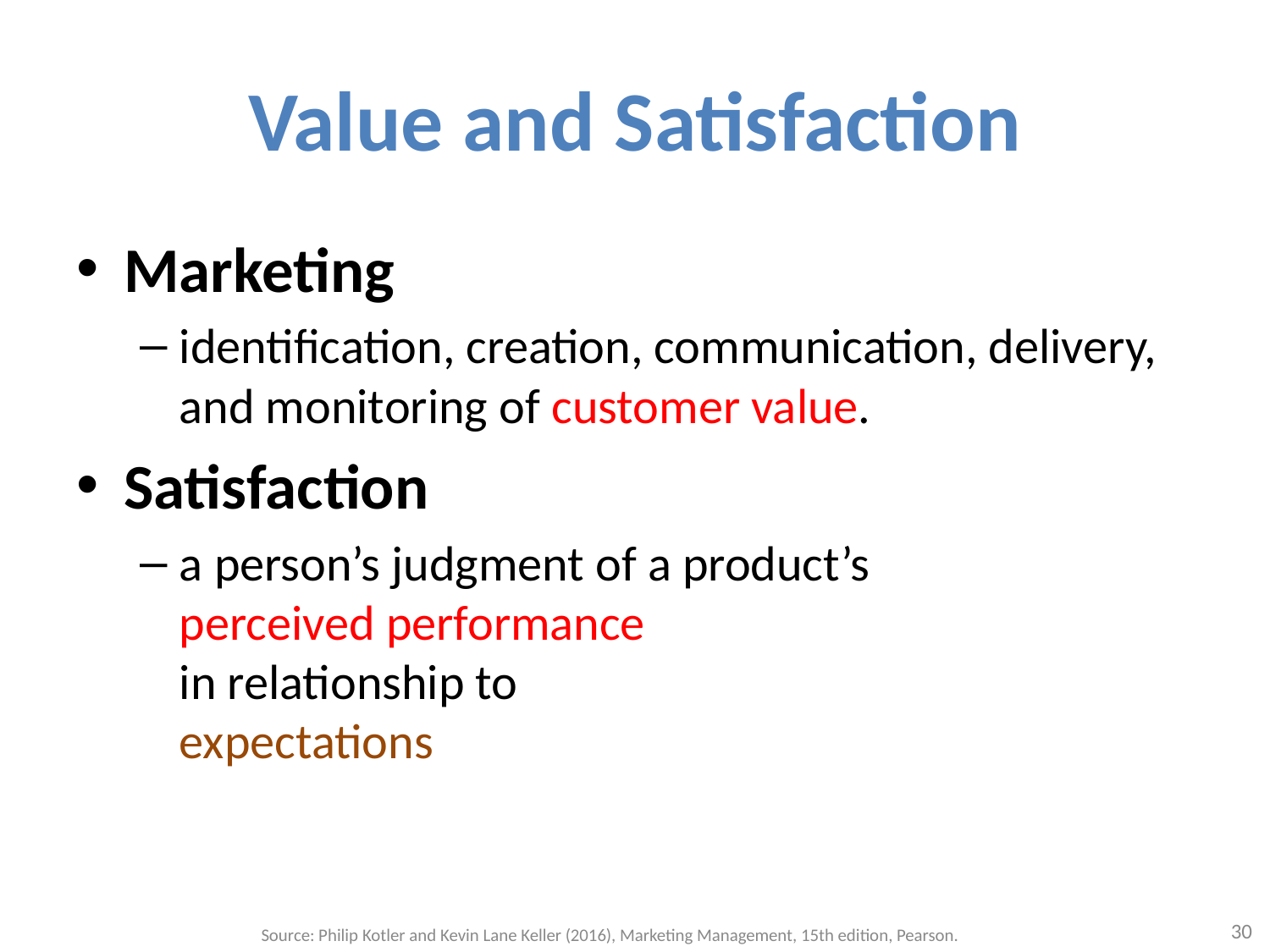

# Value and Satisfaction
Marketing
identification, creation, communication, delivery, and monitoring of customer value.
Satisfaction
a person’s judgment of a product’s
perceived performance
in relationship to
expectations

30
Source: Philip Kotler and Kevin Lane Keller (2016), Marketing Management, 15th edition, Pearson.